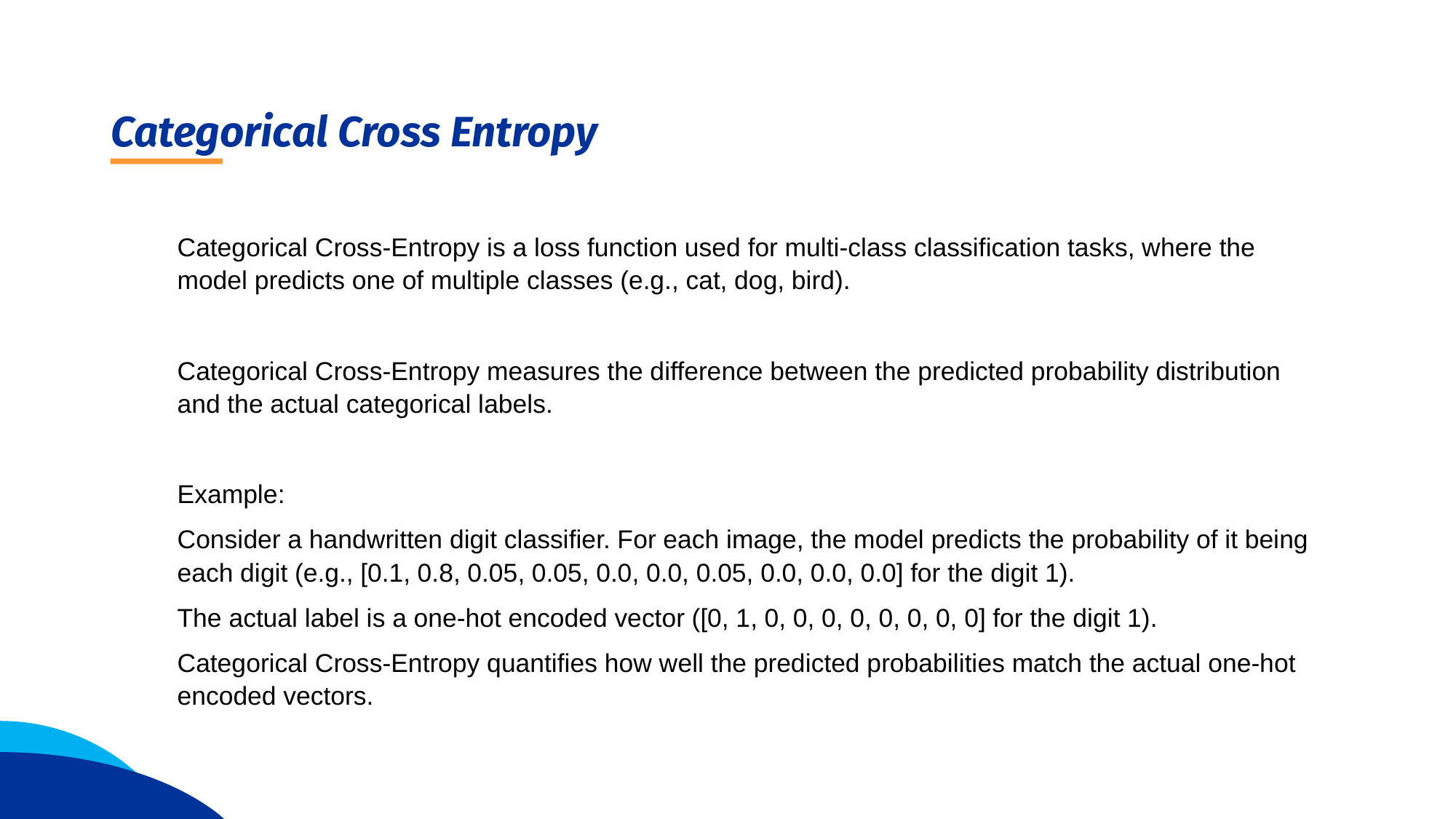

Categorical Cross Entropy

Categorical Cross-Entropy is a loss function used for multi-class classification tasks, where the model predicts one of multiple classes (e.g., cat, dog, bird).

Categorical Cross-Entropy measures the difference between the predicted probability distribution and the actual categorical labels.

Example:
Consider a handwritten digit classifier. For each image, the model predicts the probability of it being each digit (e.g., [0.1, 0.8, 0.05, 0.05, 0.0, 0.0, 0.05, 0.0, 0.0, 0.0] for the digit 1).
The actual label is a one-hot encoded vector ([0, 1, 0, 0, 0, 0, 0, 0, 0, 0] for the digit 1).
Categorical Cross-Entropy quantifies how well the predicted probabilities match the actual one-hot encoded vectors.